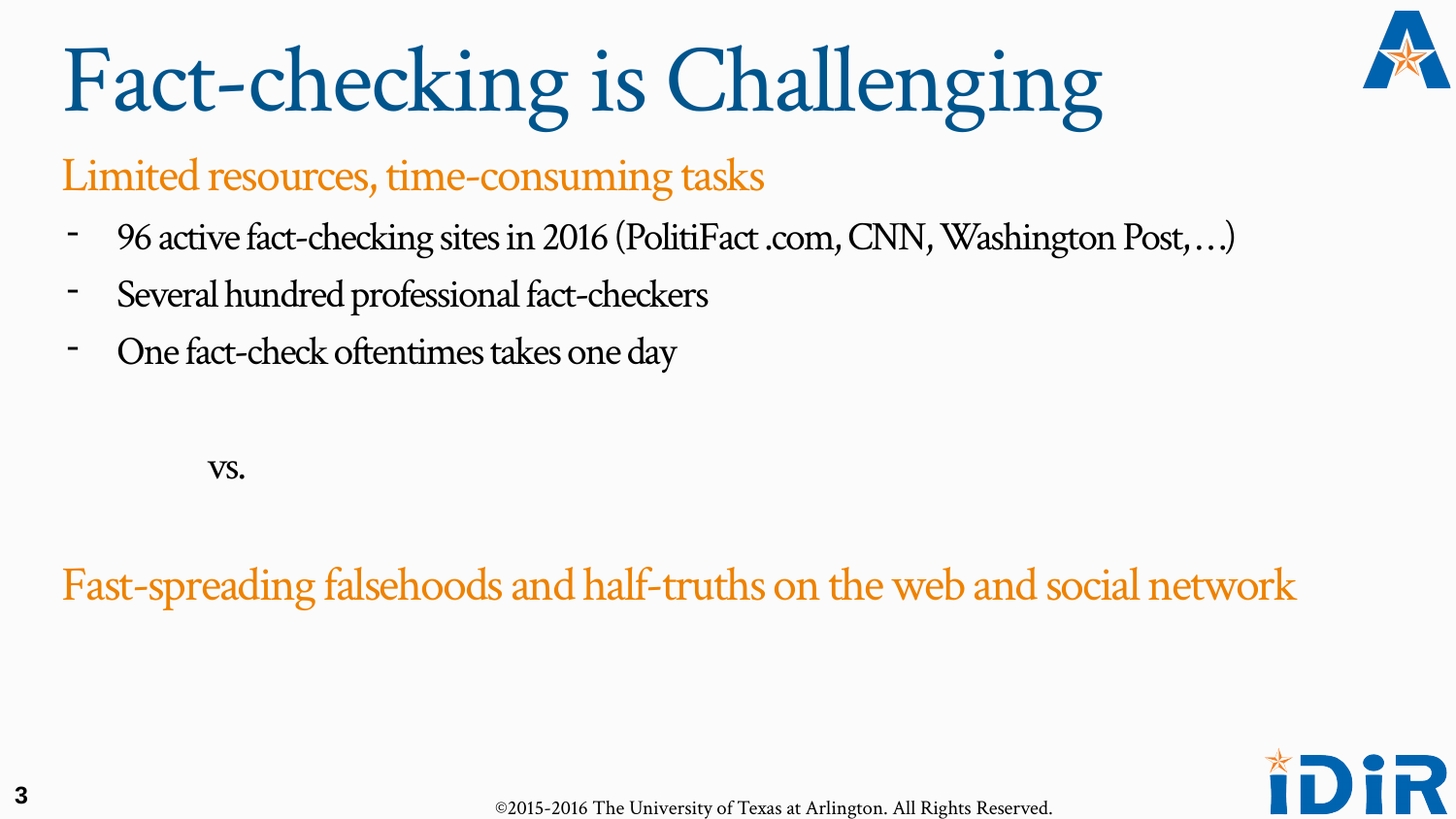

# Fact-checking is Challenging
Limited resources, time-consuming tasks
96 active fact-checking sites in 2016 (PolitiFact .com, CNN, Washington Post, …)
Several hundred professional fact-checkers
One fact-check oftentimes takes one day

	vs.

Fast-spreading falsehoods and half-truths on the web and social network

3